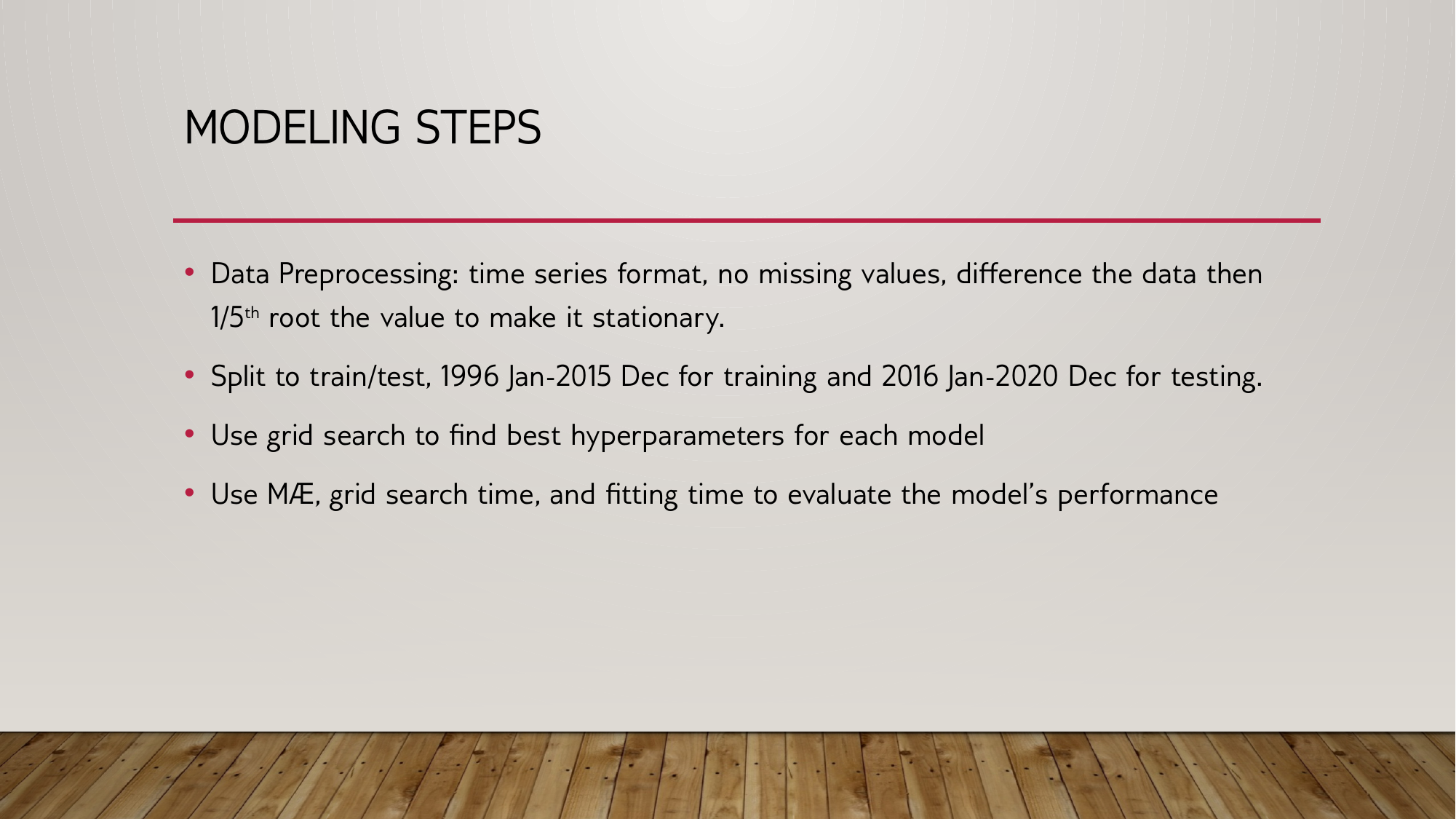

# Modeling Steps
Data Preprocessing: time series format, no missing values, difference the data then 1/5th root the value to make it stationary.
Split to train/test, 1996 Jan-2015 Dec for training and 2016 Jan-2020 Dec for testing.
Use grid search to find best hyperparameters for each model
Use MAE, grid search time, and fitting time to evaluate the model’s performance